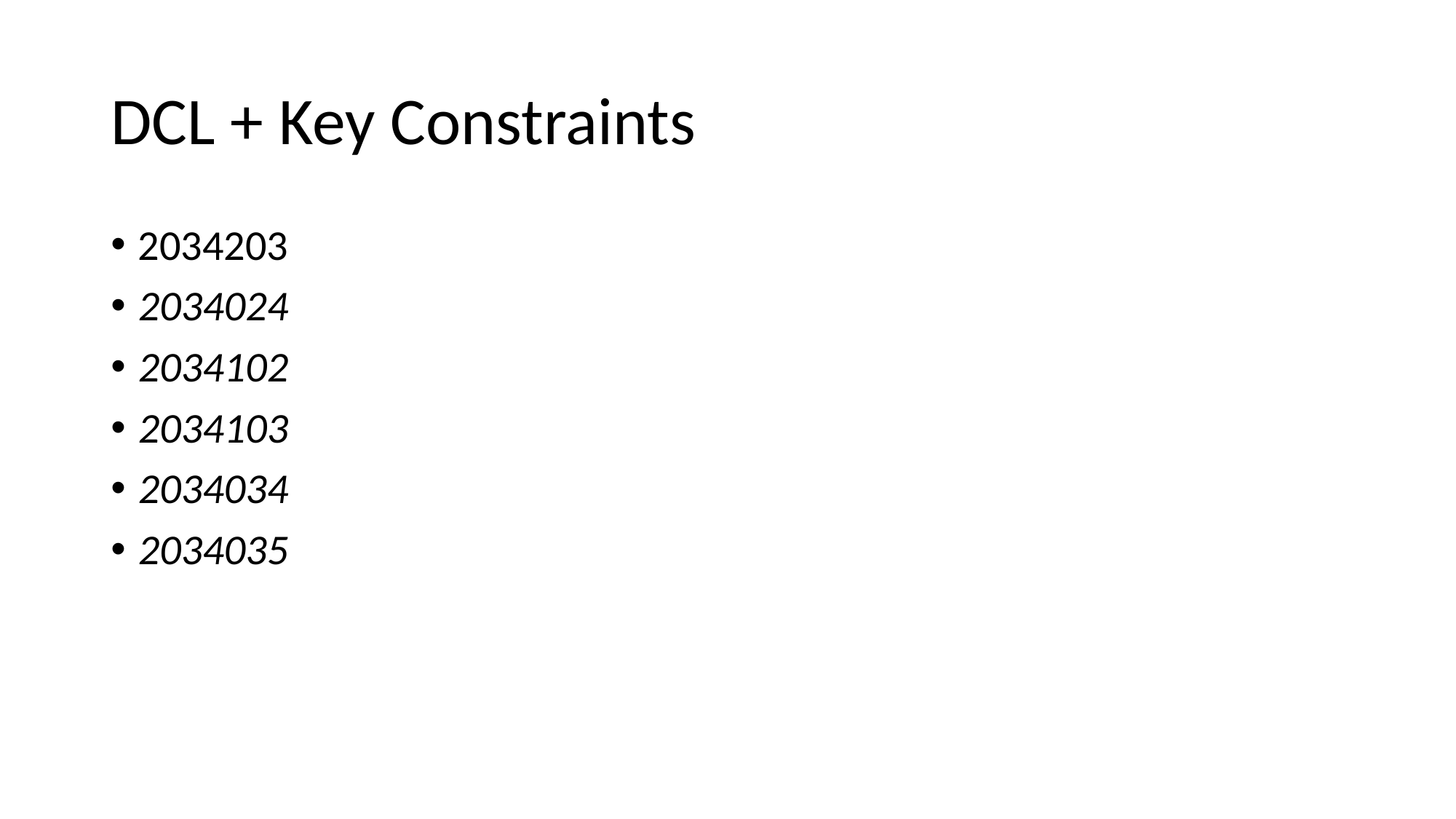

# DCL + Key Constraints
2034203
2034024
2034102
2034103
2034034
2034035